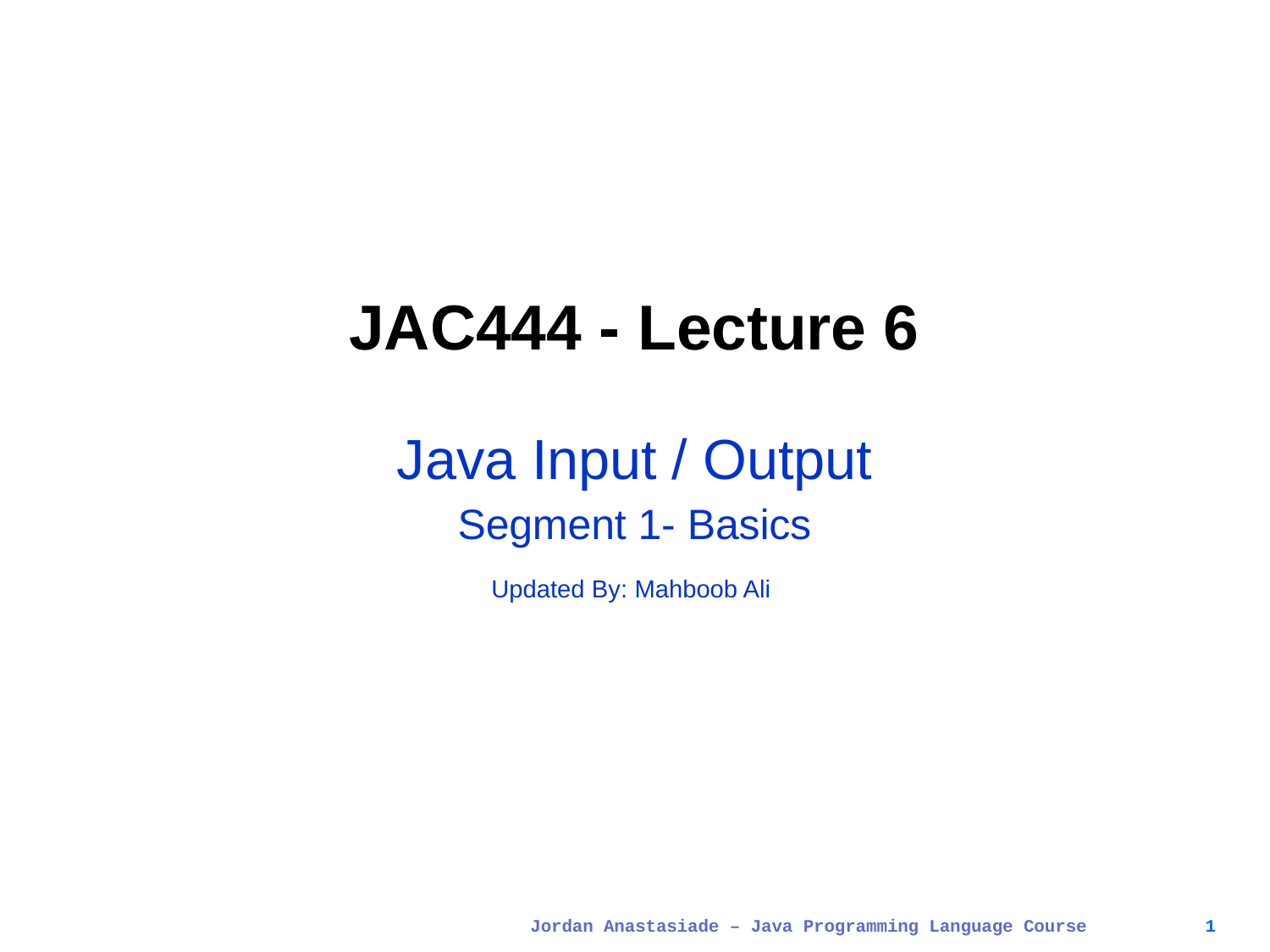

# JAC444 - Lecture 6
Java Input / Output
Segment 1- Basics
Updated By: Mahboob Ali
Jordan Anastasiade – Java Programming Language Course
1